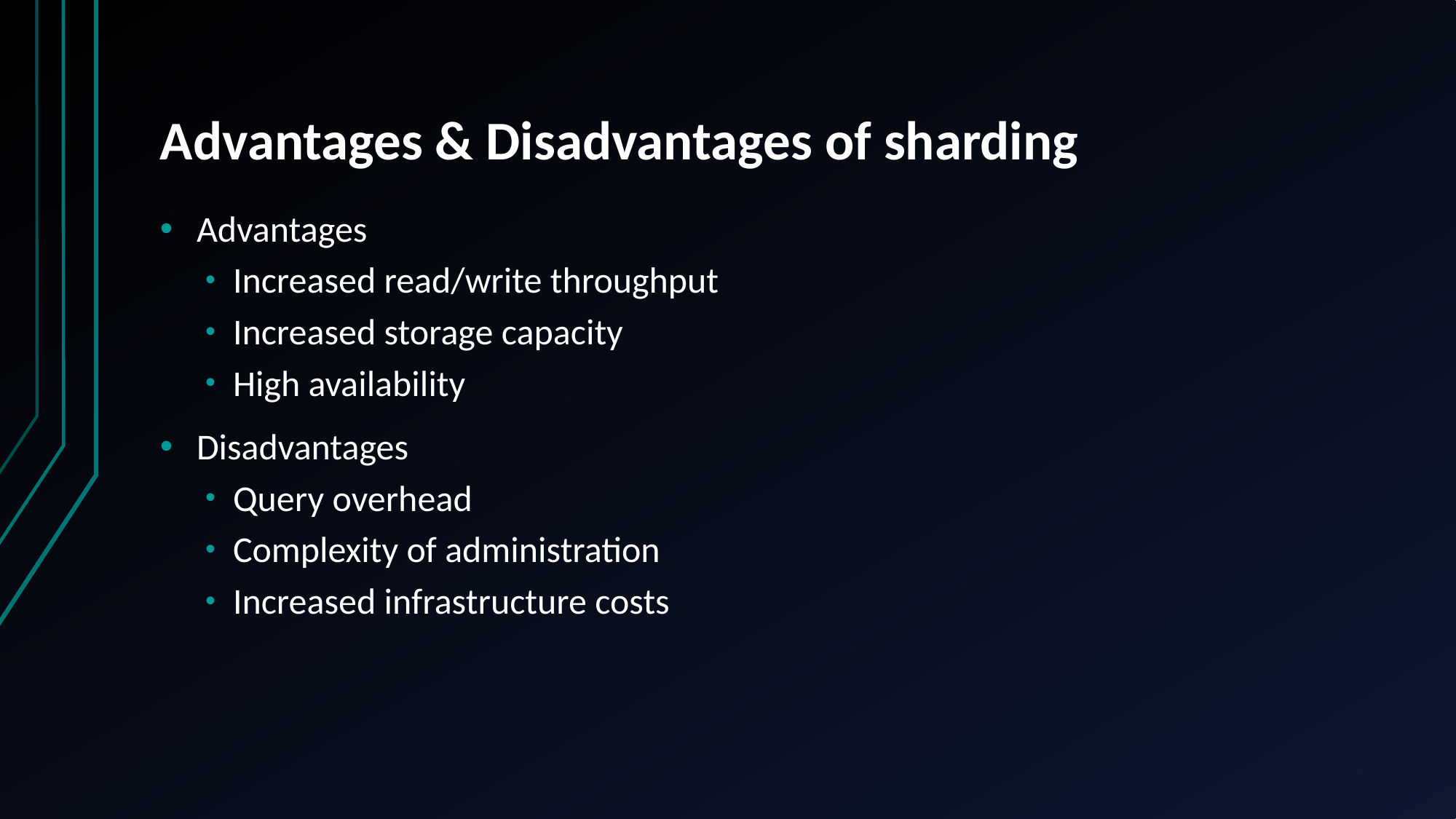

# Advantages & Disadvantages of sharding
Advantages
Increased read/write throughput
Increased storage capacity
High availability
Disadvantages
Query overhead
Complexity of administration
Increased infrastructure costs